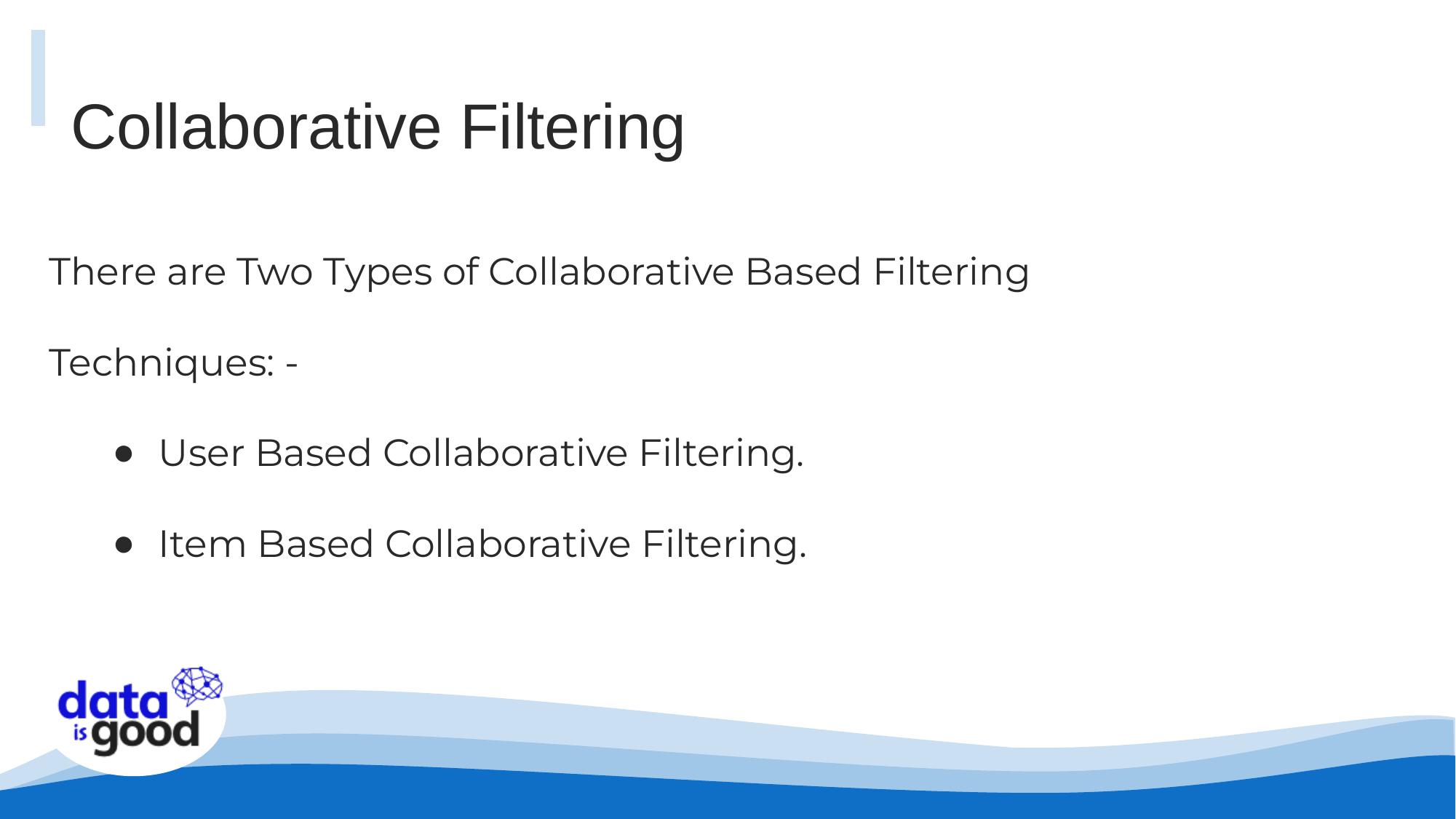

# Collaborative Filtering

There are Two Types of Collaborative Based Filtering Techniques: -
User Based Collaborative Filtering.
Item Based Collaborative Filtering.